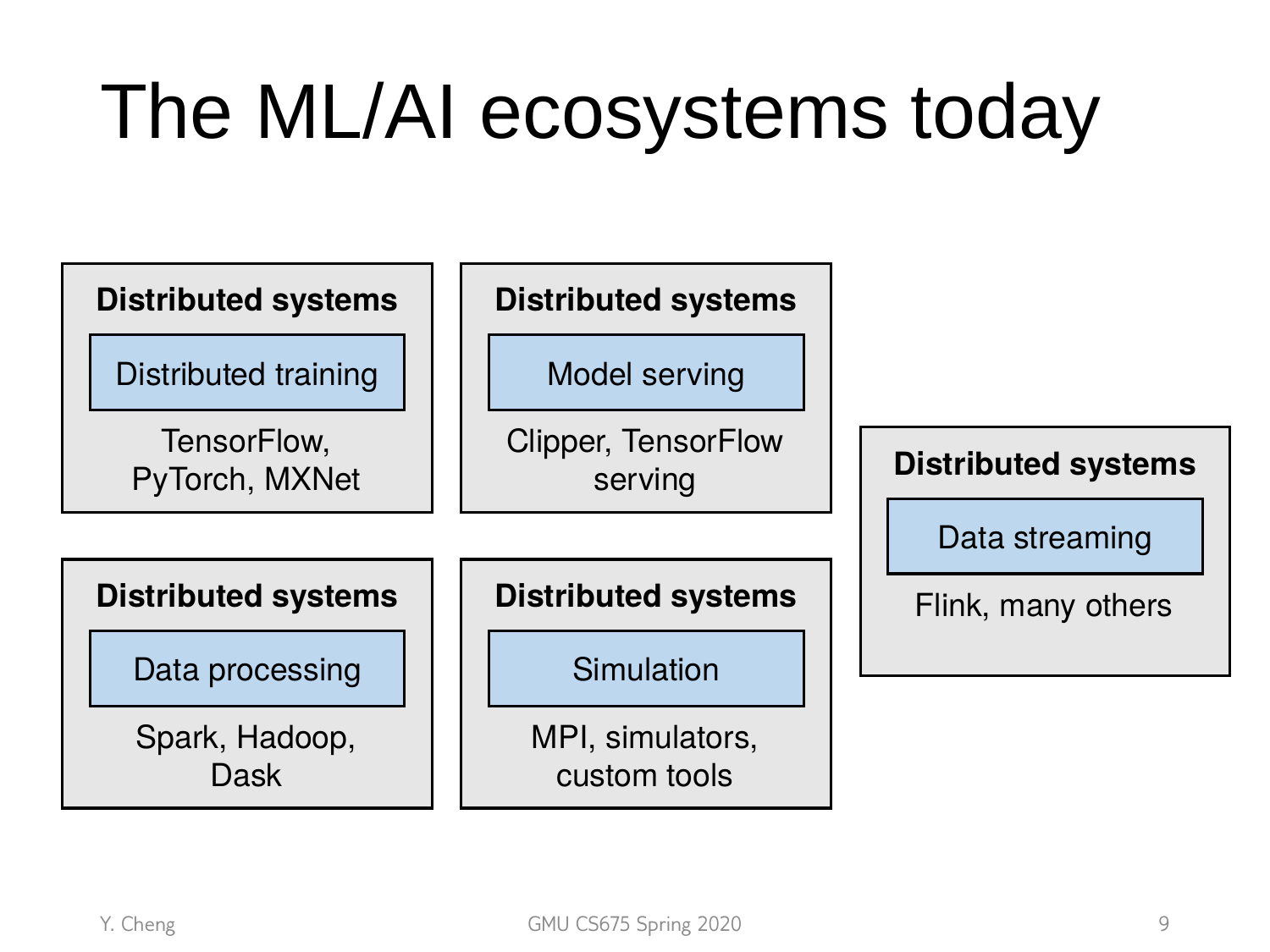

# The ML/AI ecosystems today

Distributed systems
Distributed systems
Distributed training
Model serving
TensorFlow, PyTorch, MXNet
Clipper, TensorFlow serving

Distributed systems
Data streaming

Distributed systems
Distributed systems
Flink, many others
Data processing
Simulation
Spark, Hadoop, Dask
MPI, simulators, custom tools
Y. Cheng
GMU CS675 Spring 2020
9